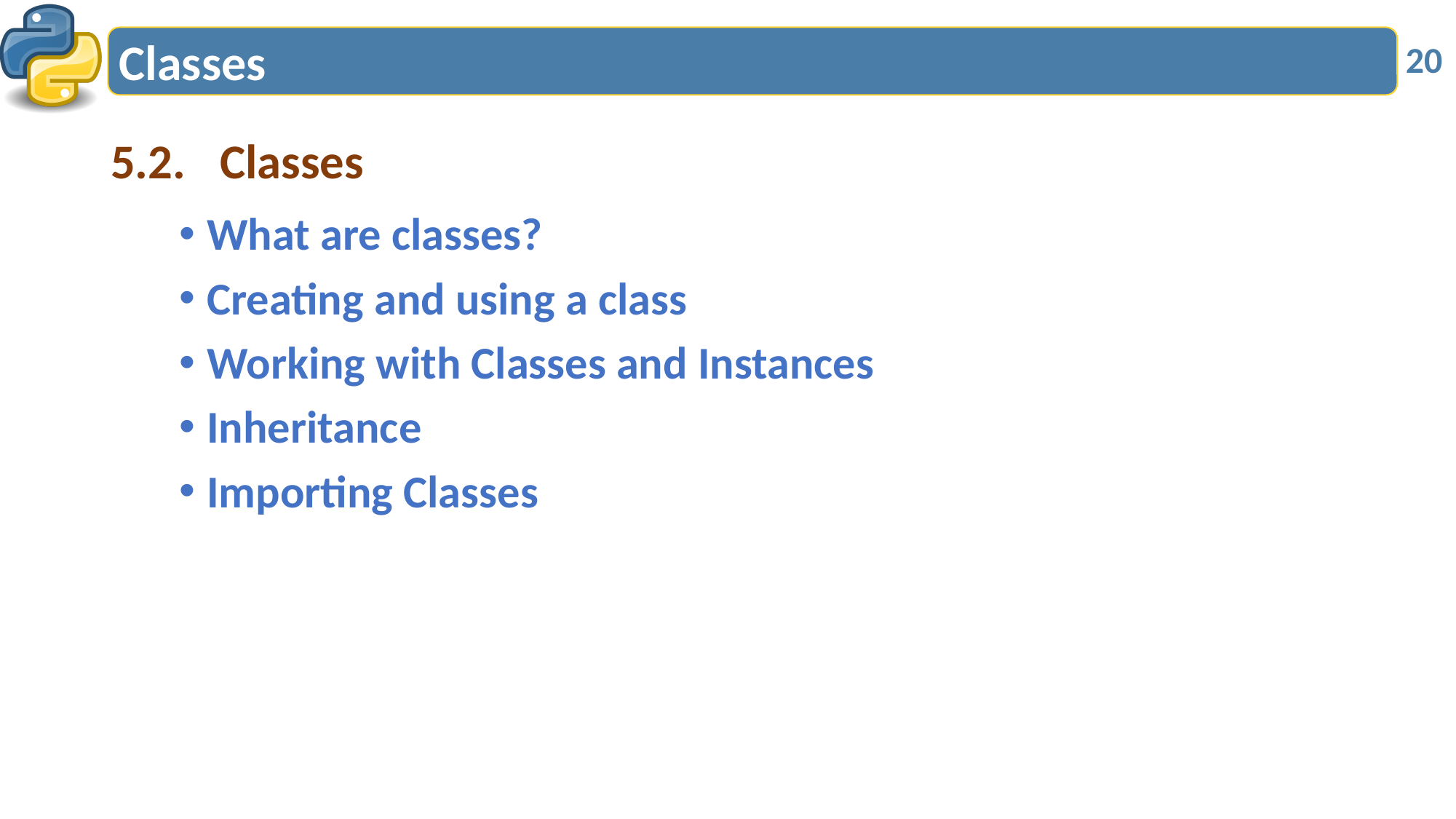

# Classes
20
5.2.	Classes
What are classes?
Creating and using a class
Working with Classes and Instances
Inheritance
Importing Classes